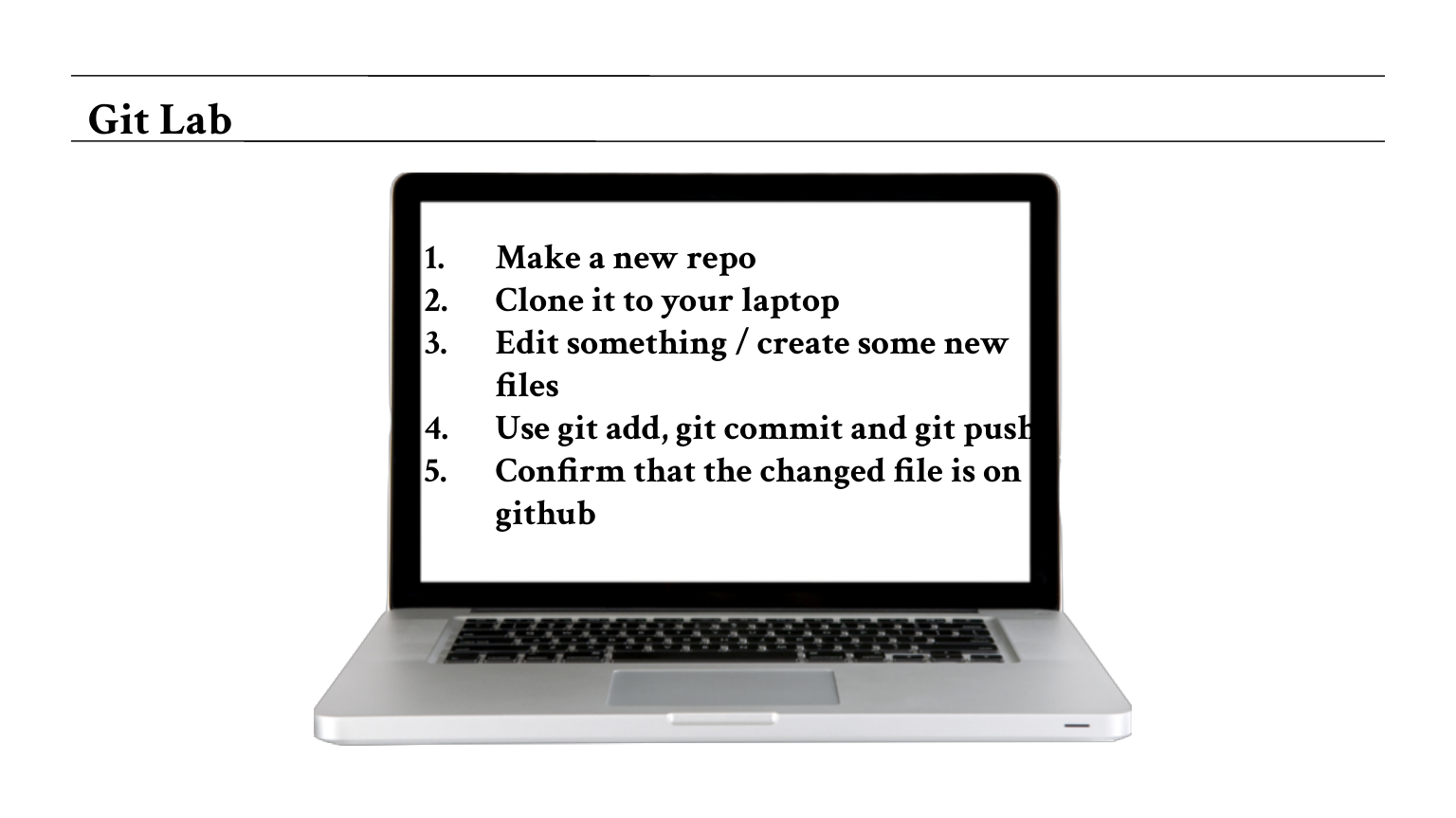

Git Lab
Make a new repo
Clone it to your laptop
Edit something / create some new files
Use git add, git commit and git push
Confirm that the changed file is on github